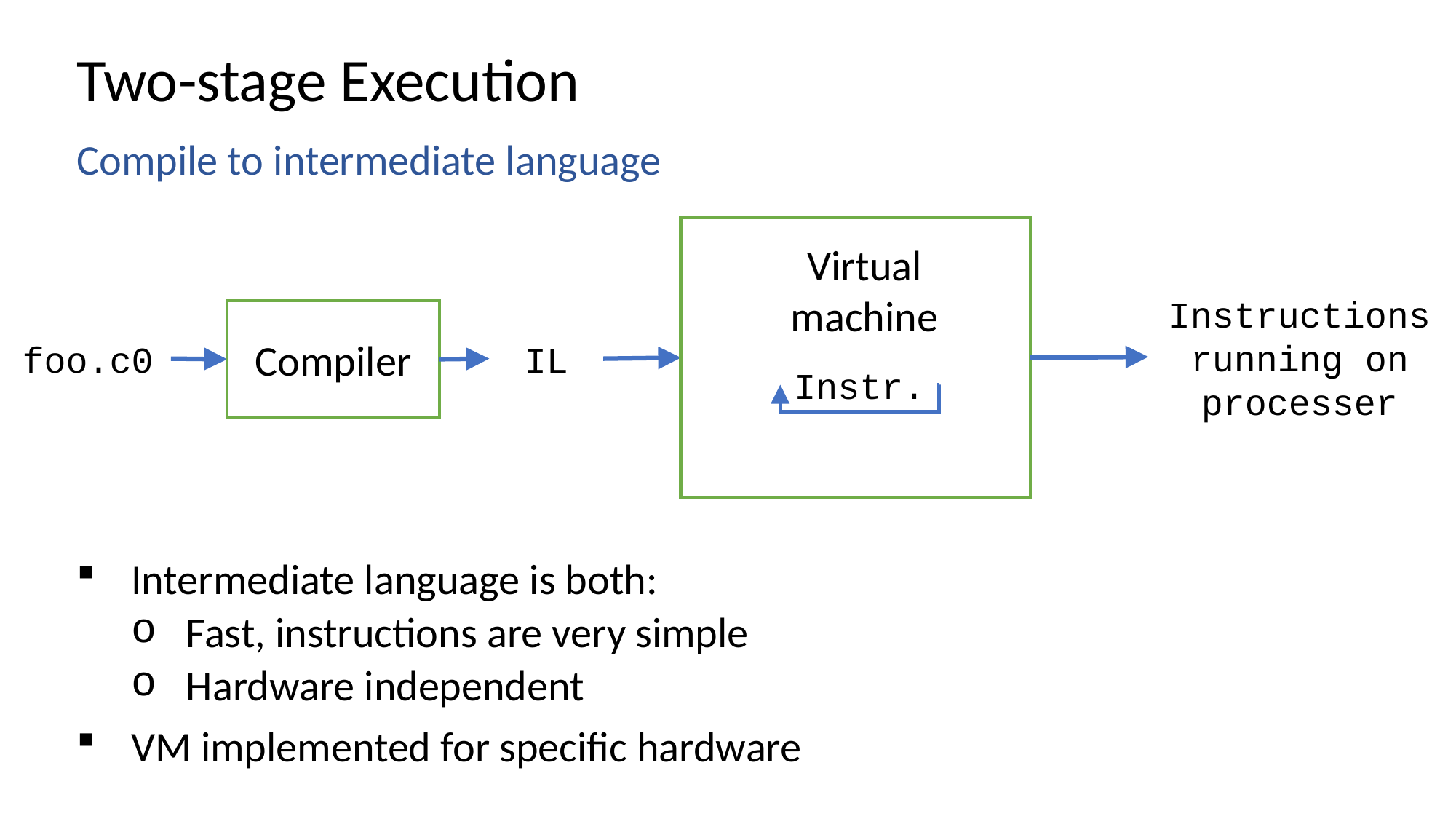

# Two-stage Execution
Compile to intermediate language

Virtual machine
Instructions running on processer
Compiler
foo.c0
IL
Instr.
Intermediate language is both:
Fast, instructions are very simple
Hardware independent
VM implemented for specific hardware